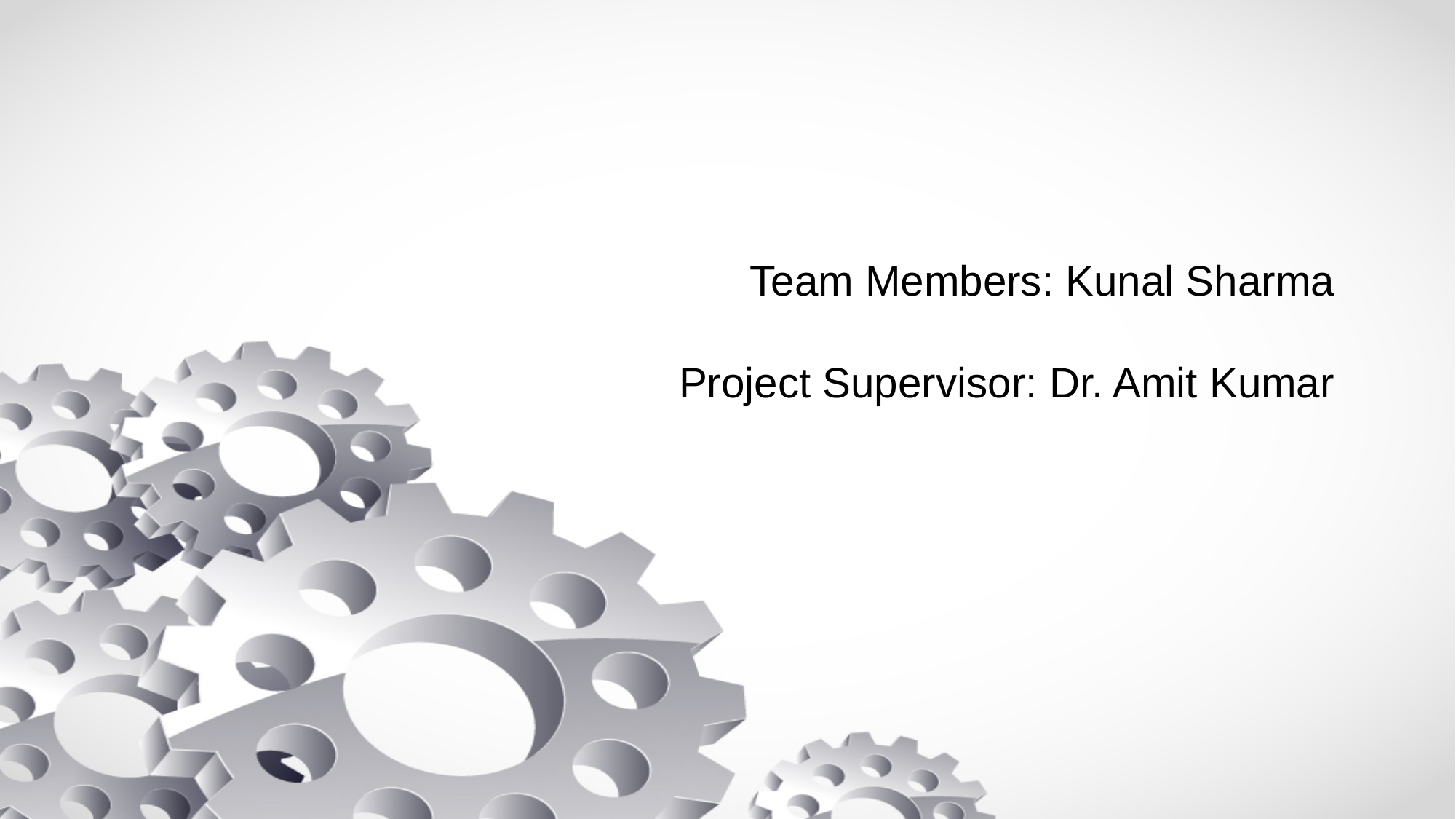

# Team Members: Kunal Sharma Project Supervisor: Dr. Amit Kumar